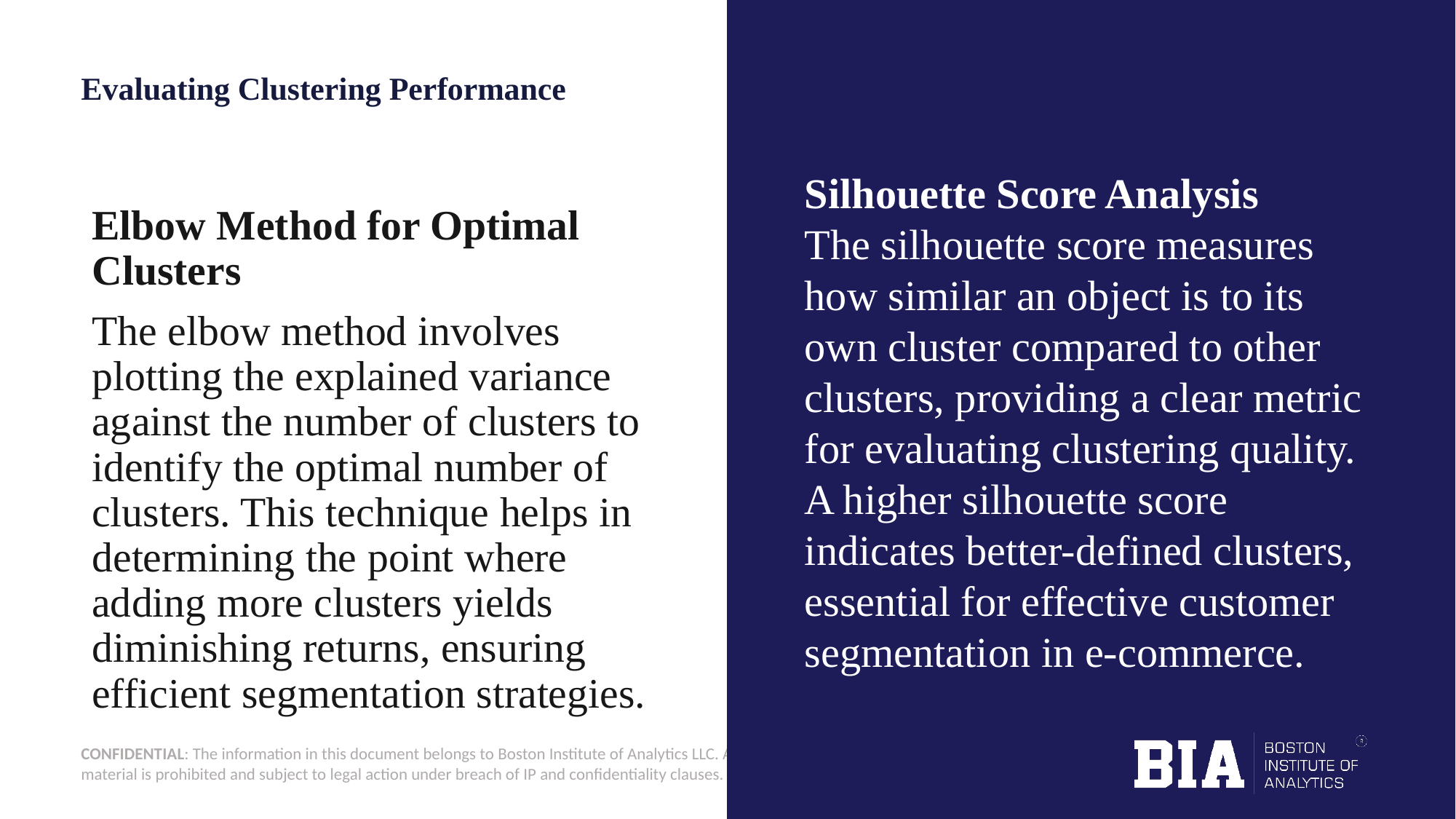

# Evaluating Clustering Performance
Silhouette Score Analysis
The silhouette score measures how similar an object is to its own cluster compared to other clusters, providing a clear metric for evaluating clustering quality. A higher silhouette score indicates better-defined clusters, essential for effective customer segmentation in e-commerce.

Elbow Method for Optimal Clusters
The elbow method involves plotting the explained variance against the number of clusters to identify the optimal number of clusters. This technique helps in determining the point where adding more clusters yields diminishing returns, ensuring efficient segmentation strategies.